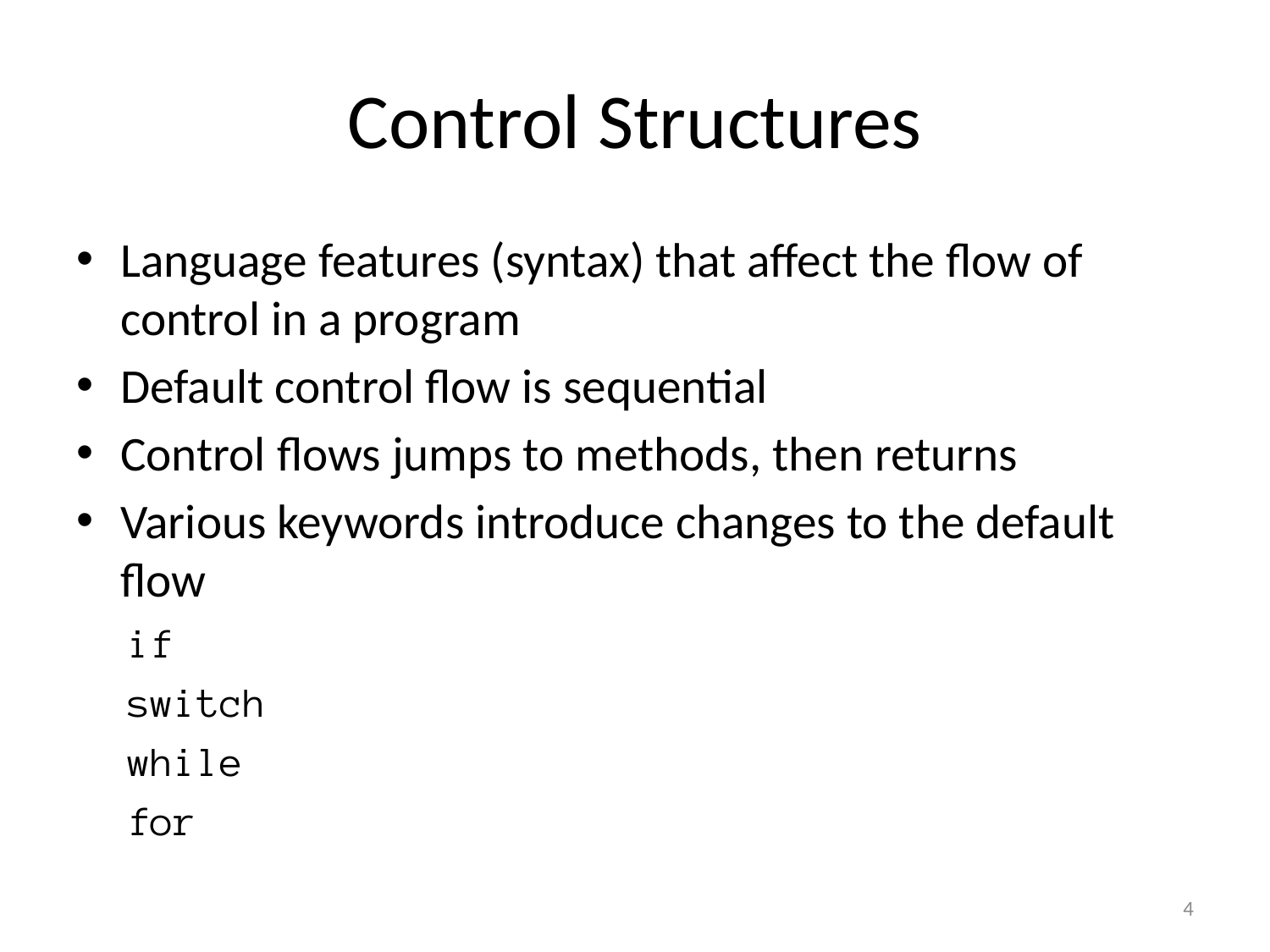

# Control Structures
Language features (syntax) that affect the flow of control in a program
Default control flow is sequential
Control flows jumps to methods, then returns
Various keywords introduce changes to the default flow
if
switch
while
for

4